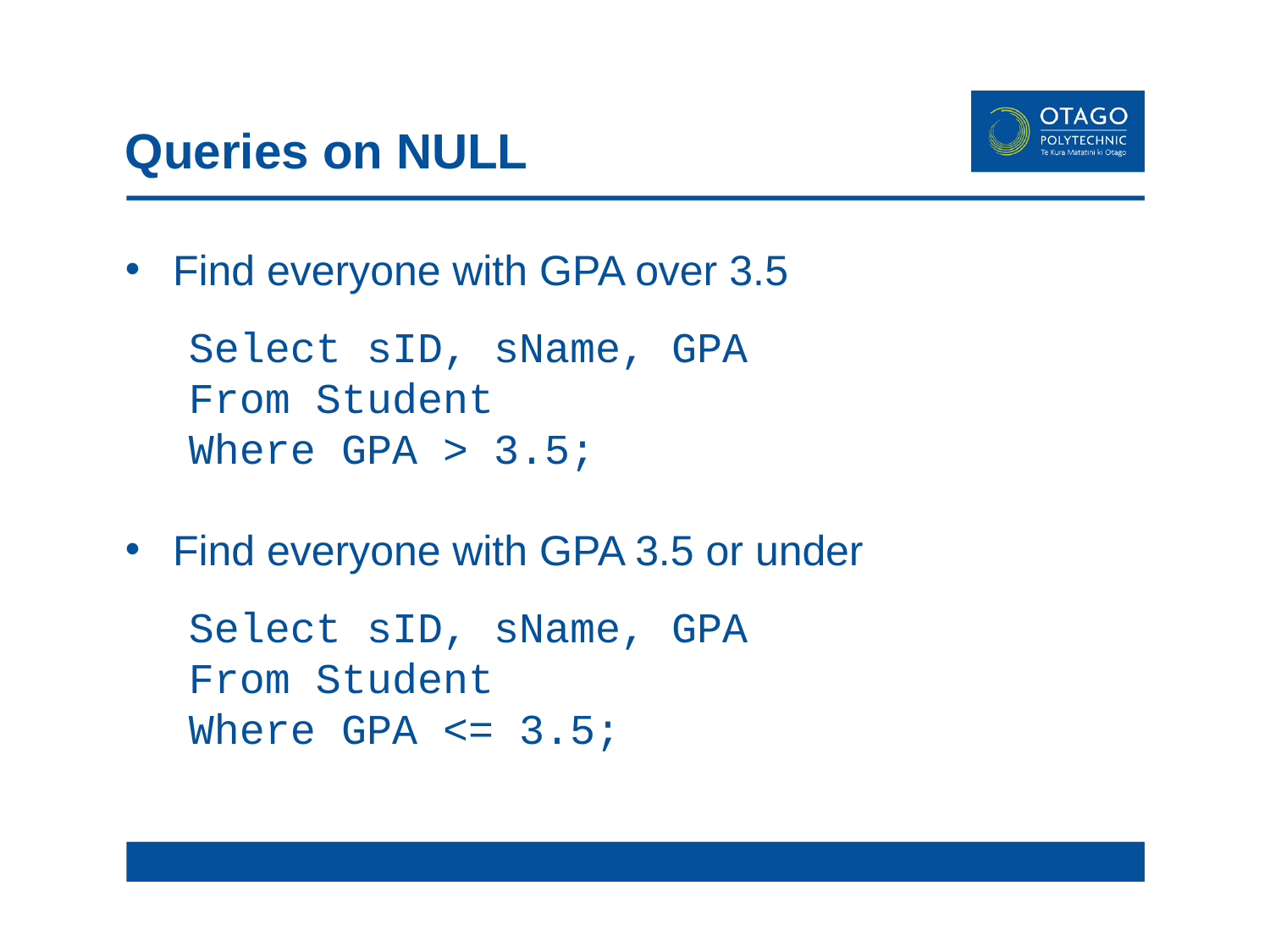

# Queries on NULL
Find everyone with GPA over 3.5
Select sID, sName, GPA
From Student
Where GPA > 3.5;

Find everyone with GPA 3.5 or under
Select sID, sName, GPA
From Student
Where GPA <= 3.5;